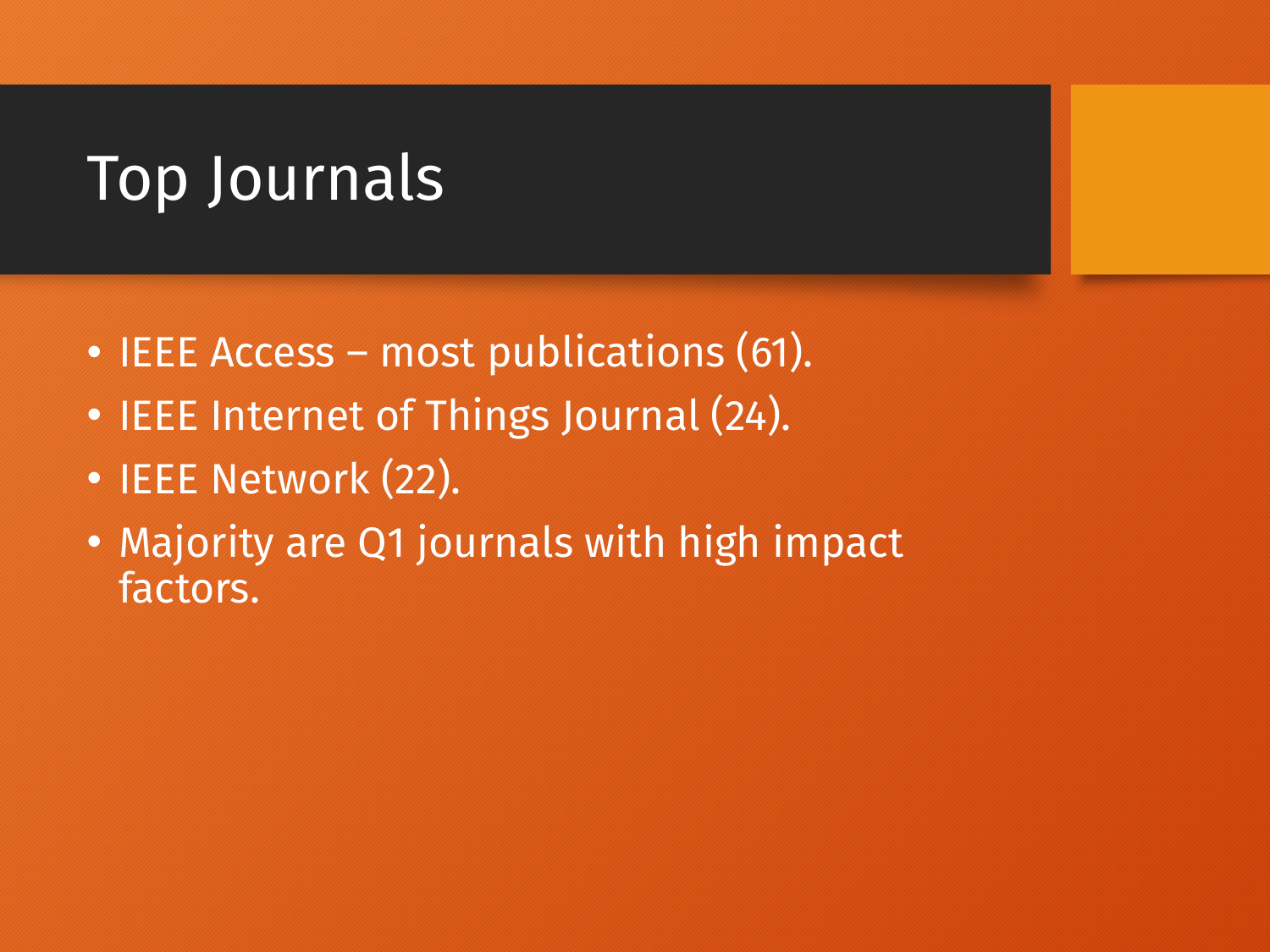

# Top Journals
IEEE Access – most publications (61).
IEEE Internet of Things Journal (24).
IEEE Network (22).
Majority are Q1 journals with high impact factors.